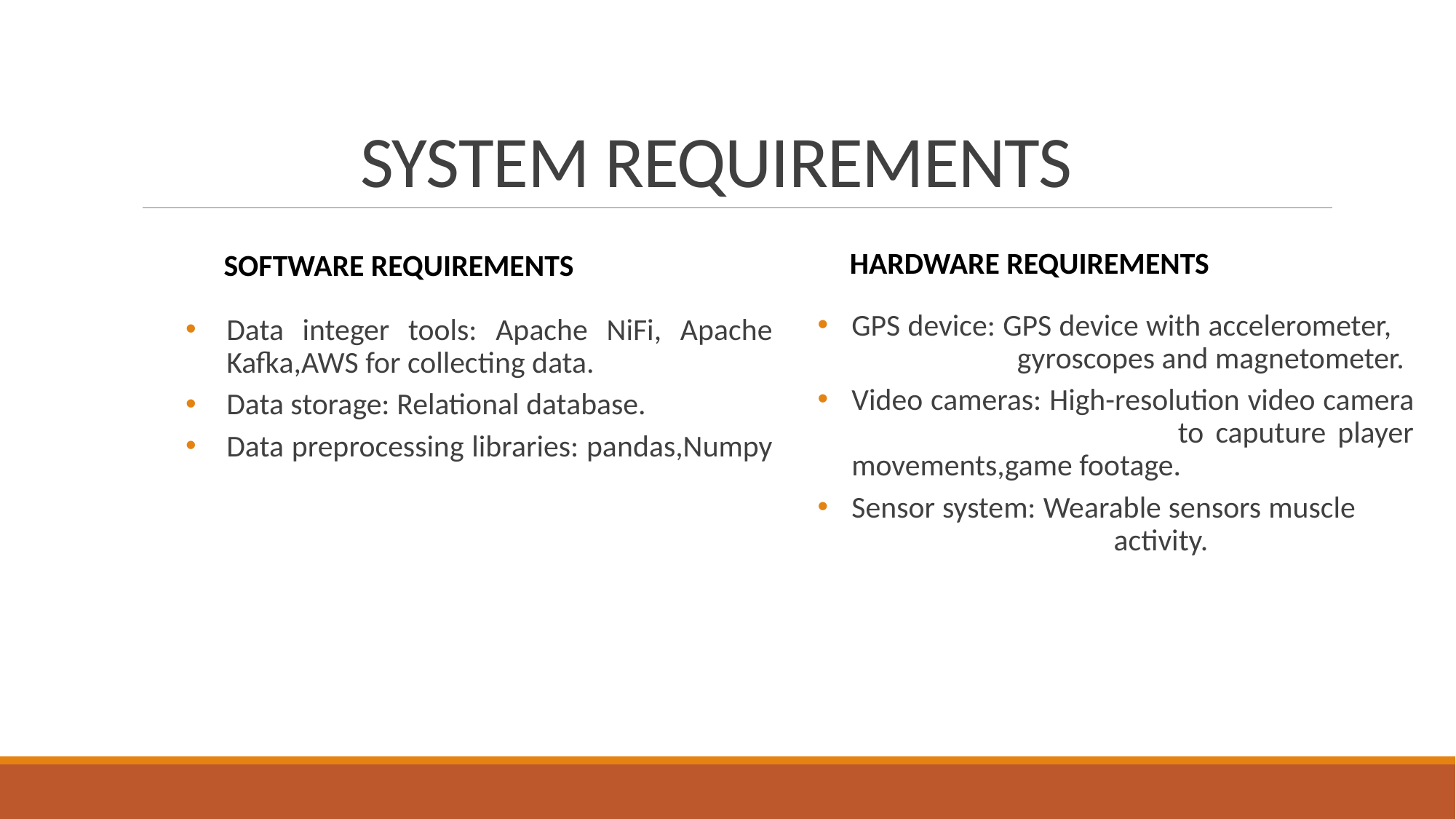

# SYSTEM REQUIREMENTS
          SOFTWARE REQUIREMENTS
              HARDWARE REQUIREMENTS
GPS device: GPS device with accelerometer,                            gyroscopes and magnetometer.
Video cameras: High-resolution video camera                             to caputure player movements,game footage.
Sensor system: Wearable sensors muscle                                               activity.

Data integer tools: Apache NiFi, Apache Kafka,AWS for collecting data.
Data storage: Relational database.
Data preprocessing libraries: pandas,Numpy